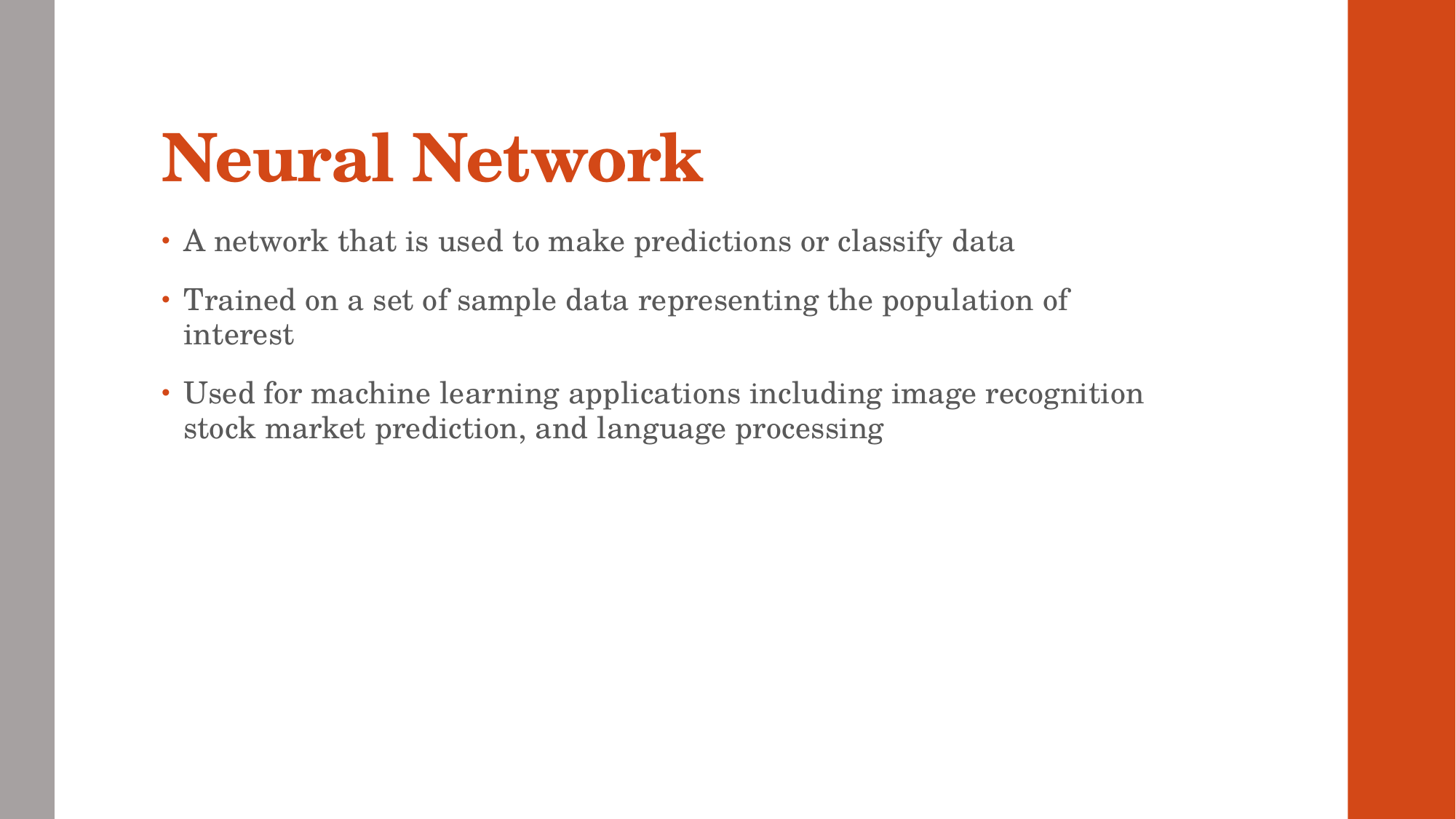

# Neural Network
A network that is used to make predictions or classify data
Trained on a set of sample data representing the population of interest
Used for machine learning applications including image recognition stock market prediction, and language processing